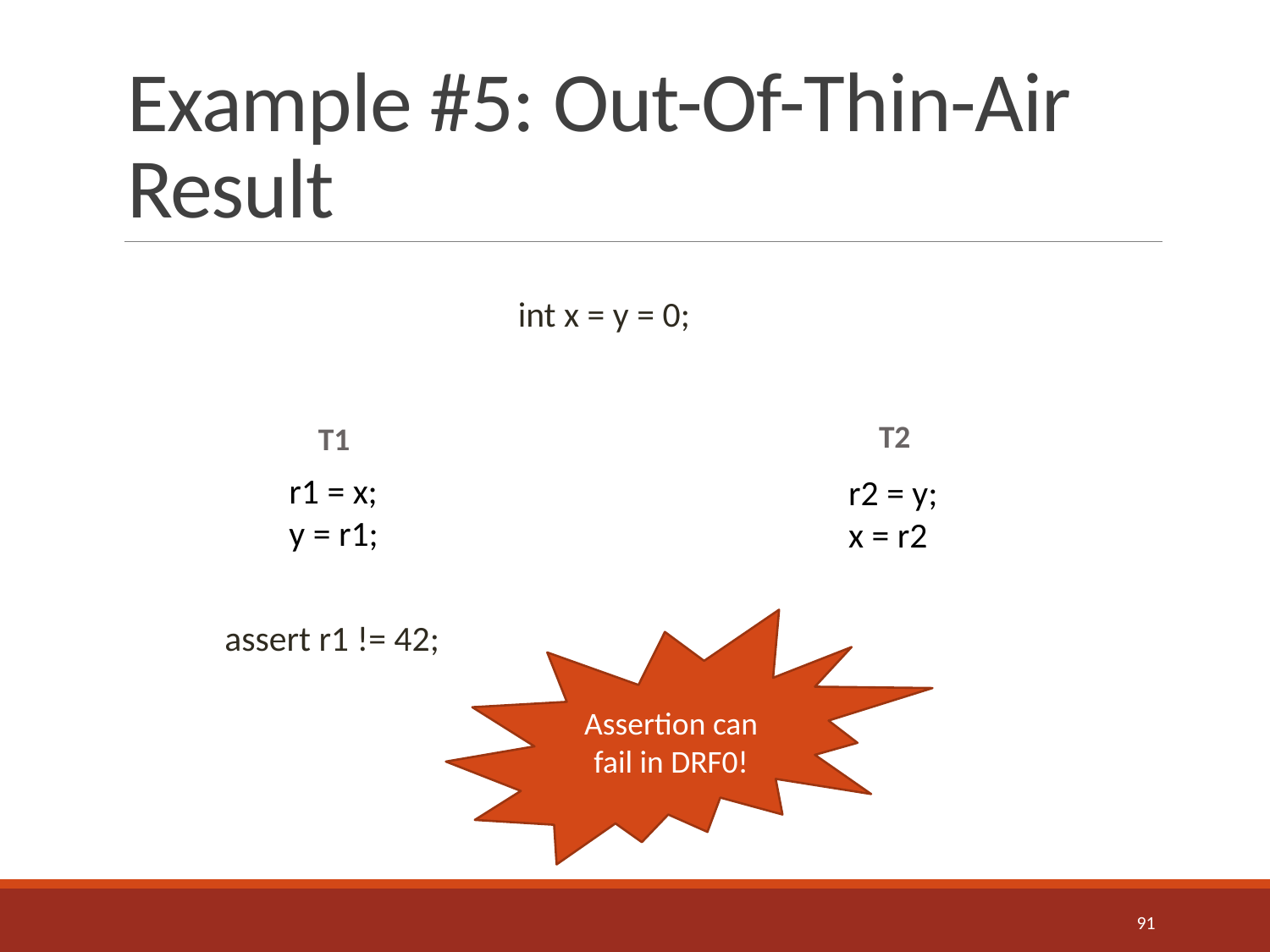

# Example #5: Out-Of-Thin-Air Result
int x = y = 0;
T2
T1
r1 = x;
y = r1;
r2 = y;
x = r2
assert r1 != 42;
Assertion can fail in DRF0!
91